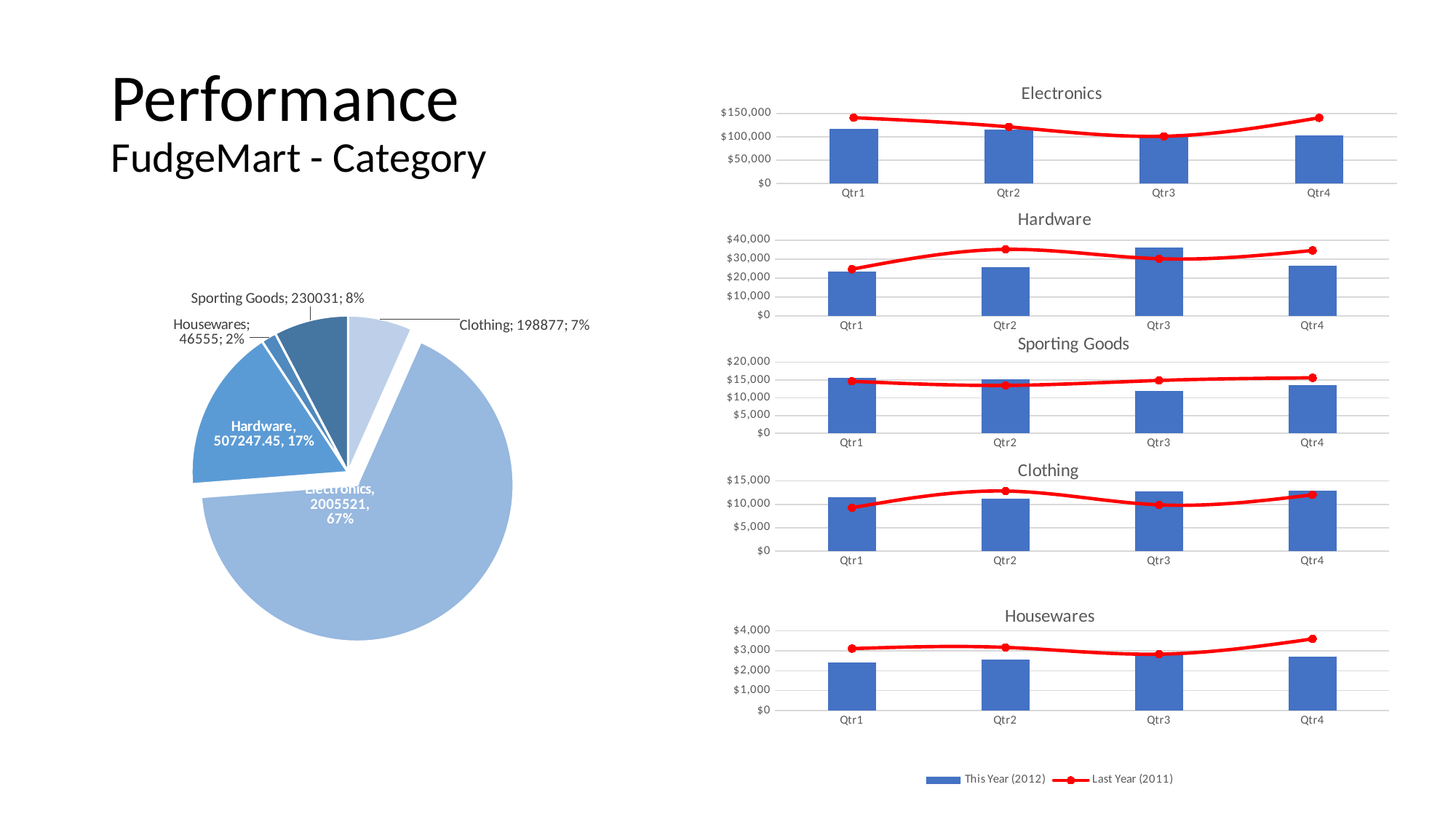

# Performance FudgeMart - Category

### Chart: Electronics

| Category | This Year (2012) | Last Year (2011) |
|---|---|---|
| Qtr1 | 116539.0 | 141173.0 |
| Qtr2 | 115052.0 | 121468.0 |
| Qtr3 | 100398.0 | 101312.0 |
| Qtr4 | 102627.0 | 140929.0 |

### Chart

| Category | Product Department |
|---|---|
| Clothing | 198877.0 |
| Electronics | 2005521.0 |
| Hardware | 507247.4499999999 |
| Housewares | 46555.0 |
| Sporting Goods | 230031.0 |

### Chart: Hardware

| Category | This Year (2012) | Last Year (2011) |
|---|---|---|
| Qtr1 | 23608.25 | 24660.400000000005 |
| Qtr2 | 25723.6 | 35159.15 |
| Qtr3 | 36197.600000000006 | 30196.6 |
| Qtr4 | 26655.0 | 34591.600000000006 |

### Chart: Sporting Goods

| Category | This Year (2012) | Last Year (2011) |
|---|---|---|
| Qtr1 | 15679.0 | 14637.0 |
| Qtr2 | 15164.0 | 13489.0 |
| Qtr3 | 11941.0 | 14876.0 |
| Qtr4 | 13653.0 | 15620.0 |

### Chart: Clothing

| Category | This Year (2012) | Last Year (2011) |
|---|---|---|
| Qtr1 | 11465.0 | 9290.0 |
| Qtr2 | 11268.0 | 12858.0 |
| Qtr3 | 12746.0 | 9908.0 |
| Qtr4 | 12977.0 | 12043.0 |

### Chart: Housewares

| Category | This Year (2012) | Last Year (2011) |
|---|---|---|
| Qtr1 | 2410.0 | 3110.0 |
| Qtr2 | 2560.0 | 3170.0 |
| Qtr3 | 2810.0 | 2830.0 |
| Qtr4 | 2715.0 | 3595.0 |